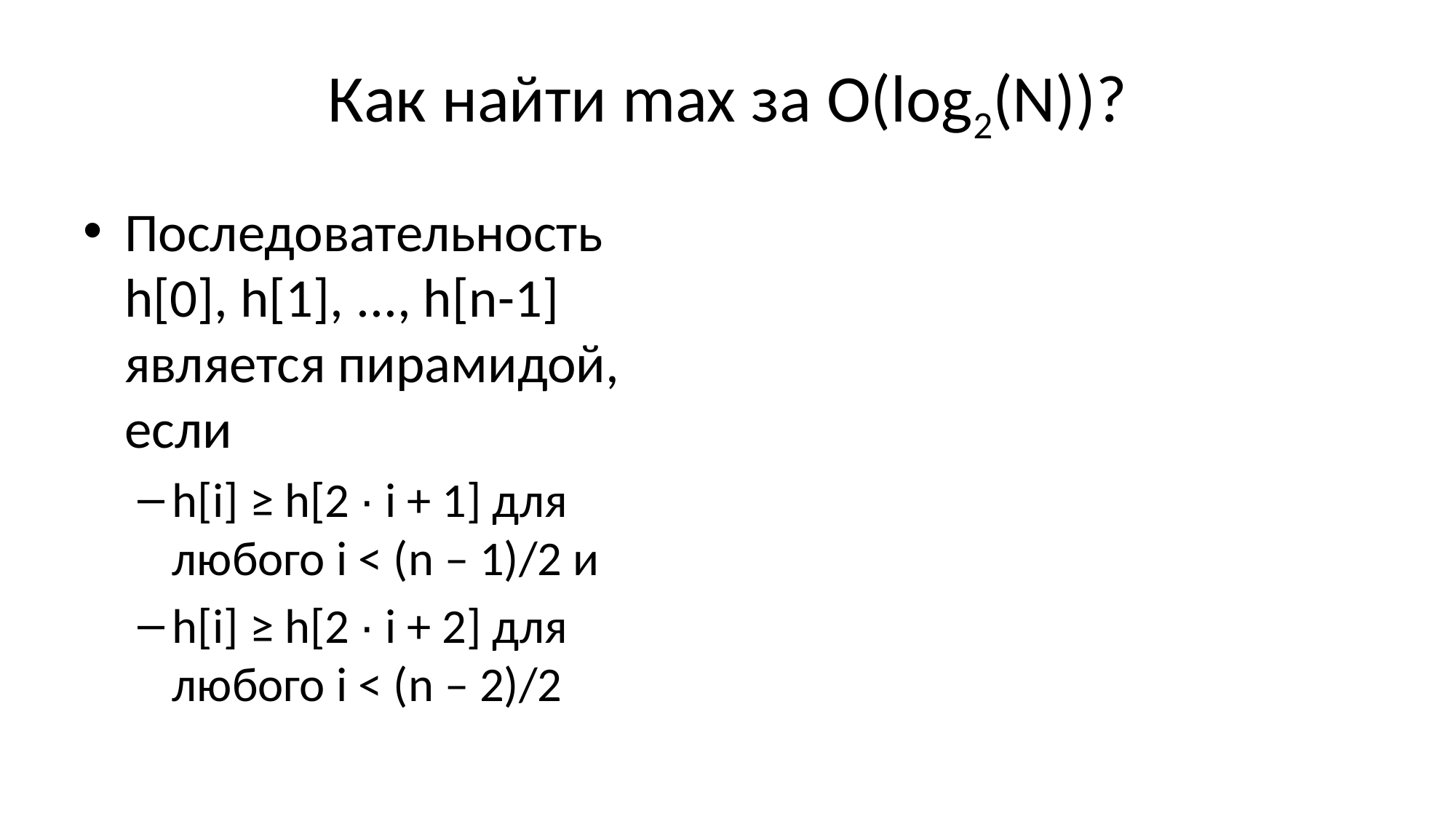

# Как найти max за O(log2(N))?
Последовательность h[0], h[1], ..., h[n-1] является пирамидой, если
h[i] ≥ h[2 ∙ i + 1] для любого i < (n – 1)/2 и
h[i] ≥ h[2 ∙ i + 2] для любого i < (n – 2)/2